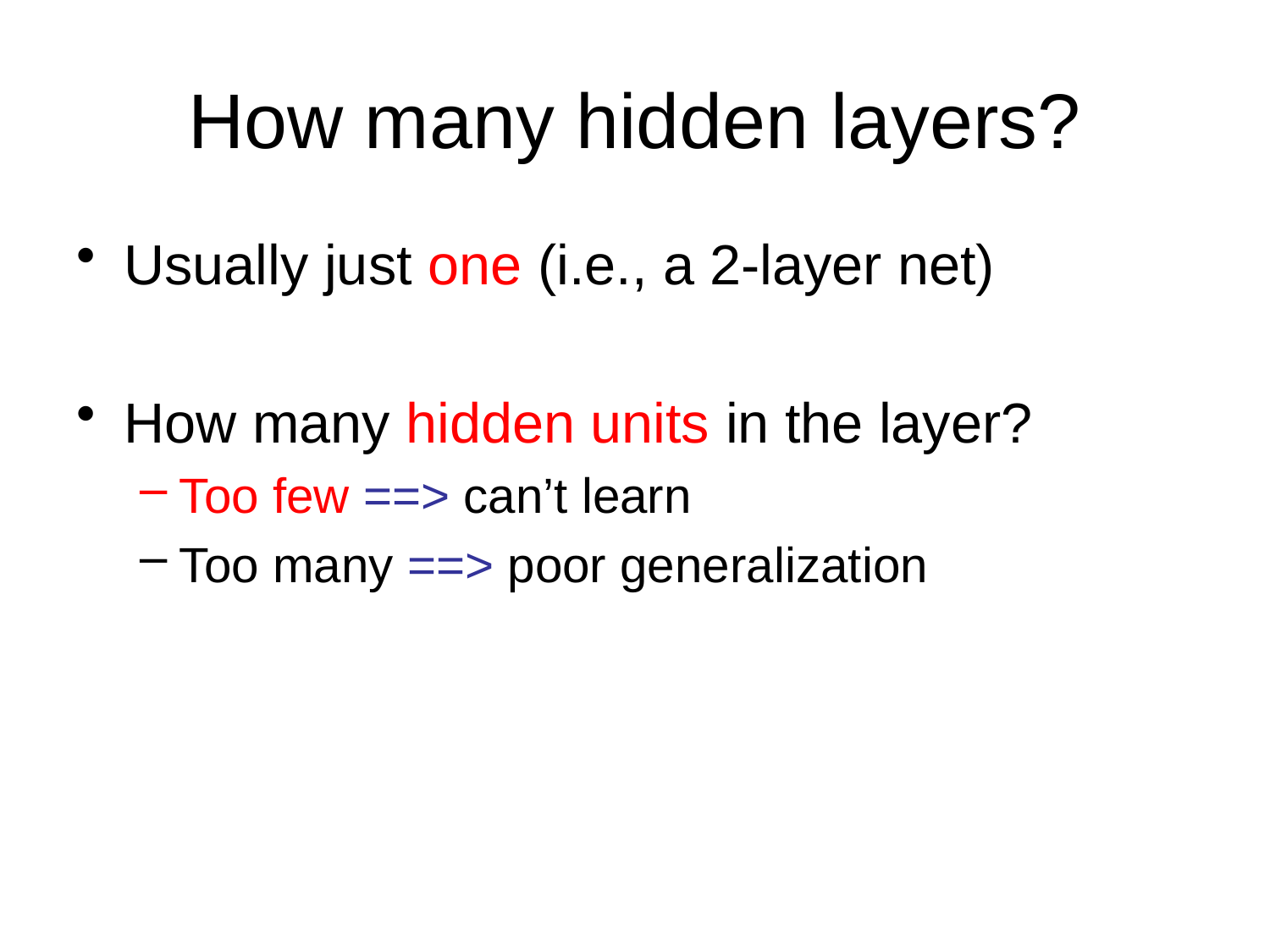

# How many hidden layers?
Usually just one (i.e., a 2-layer net)

How many hidden units in the layer?
Too few ==> can’t learn
Too many ==> poor generalization